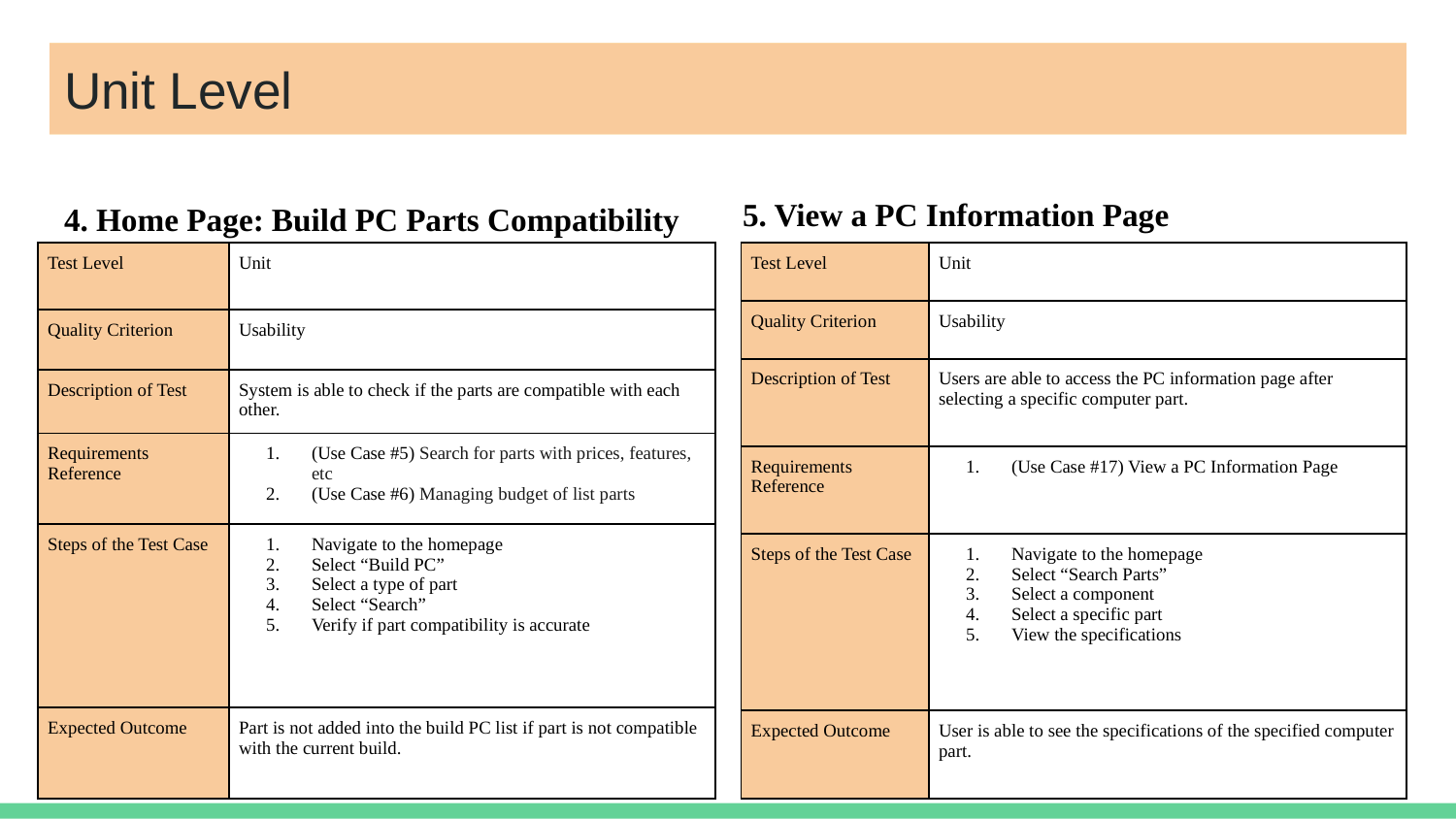

# Module Level
Unit Level
5. View a PC Information Page
4. Home Page: Build PC Parts Compatibility
| Test Level | Unit |
| --- | --- |
| Quality Criterion | Usability |
| Description of Test | System is able to check if the parts are compatible with each other. |
| Requirements Reference | (Use Case #5) Search for parts with prices, features, etc (Use Case #6) Managing budget of list parts |
| Steps of the Test Case | Navigate to the homepage Select “Build PC” Select a type of part Select “Search” Verify if part compatibility is accurate |
| Expected Outcome | Part is not added into the build PC list if part is not compatible with the current build. |
| Test Level | Unit |
| --- | --- |
| Quality Criterion | Usability |
| Description of Test | Users are able to access the PC information page after selecting a specific computer part. |
| Requirements Reference | (Use Case #17) View a PC Information Page |
| Steps of the Test Case | Navigate to the homepage Select “Search Parts” Select a component Select a specific part View the specifications |
| Expected Outcome | User is able to see the specifications of the specified computer part. |